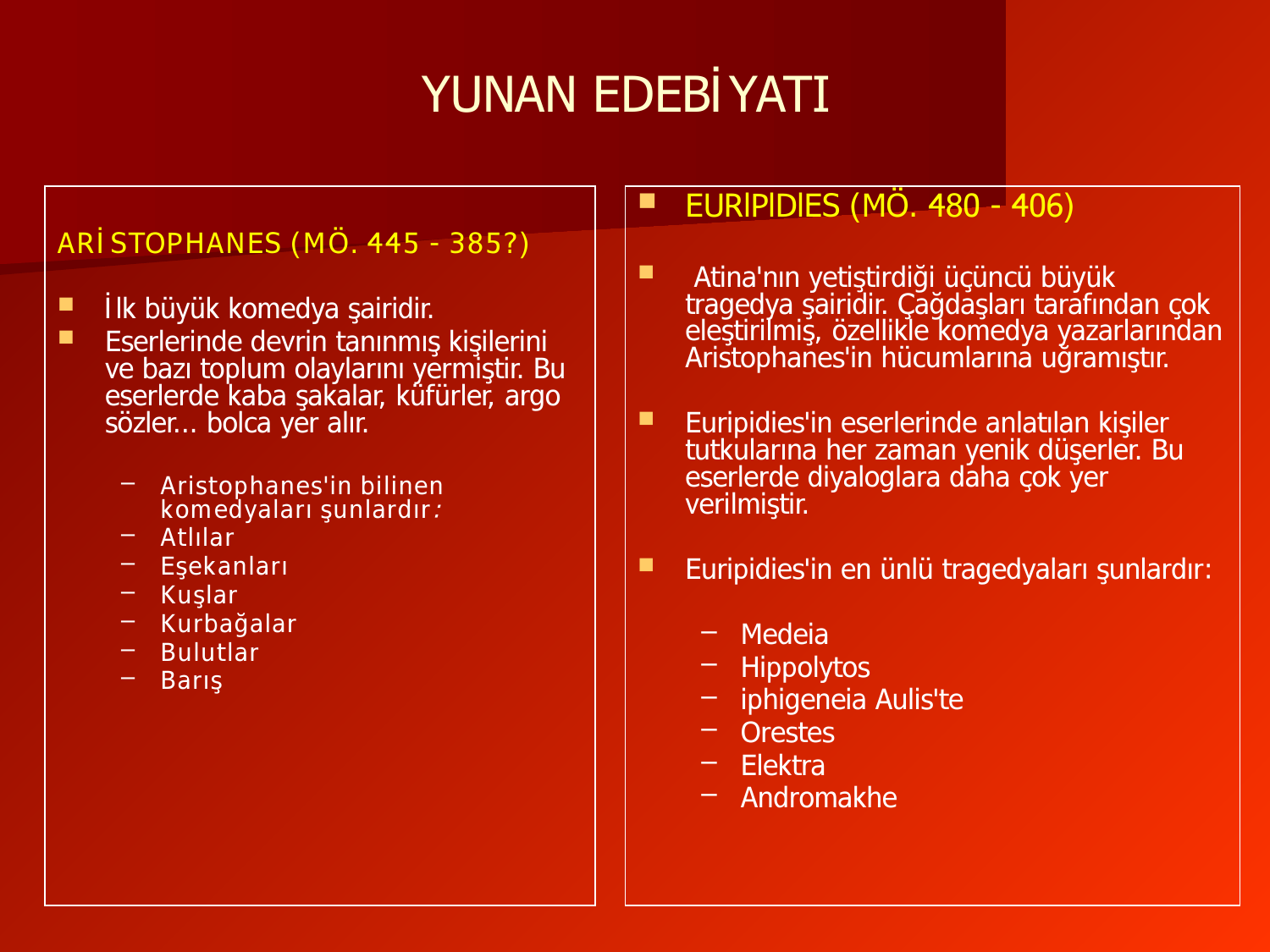

YUNAN EDEBİYATI

ARİSTOPHANES (MÖ. 445 - 385?)

İlk büyük komedya şairidir.
Eserlerinde devrin tanınmış kişilerini ve bazı toplum olaylarını yermiştir. Bu eserlerde ka­ba şakalar, küfürler, argo sözler... bolca yer alır.

Aristophanes'in bilinen komedyaları şunlardır:
Atlılar
Eşekanları
Kuşlar
Kurbağalar
Bulutlar
Barış
EURlPlDlES (MÖ. 480 - 406)

 Atina'nın yetiştirdiği üçüncü büyük tragedya şairidir. Çağdaşları tarafından çok eleştiril­miş, özellikle komedya yazarlarından Aristophanes'in hücumlarına uğramıştır.

Euripidies'in eserlerinde anlatılan kişiler tutkularına her zaman yenik düşerler. Bu eserlerde diyaloglara daha çok yer verilmiştir.

Euripidies'in en ünlü tragedyaları şunlardır:

Medeia
Hippolytos
iphigeneia Aulis'te
Orestes
Elektra
Andromakhe